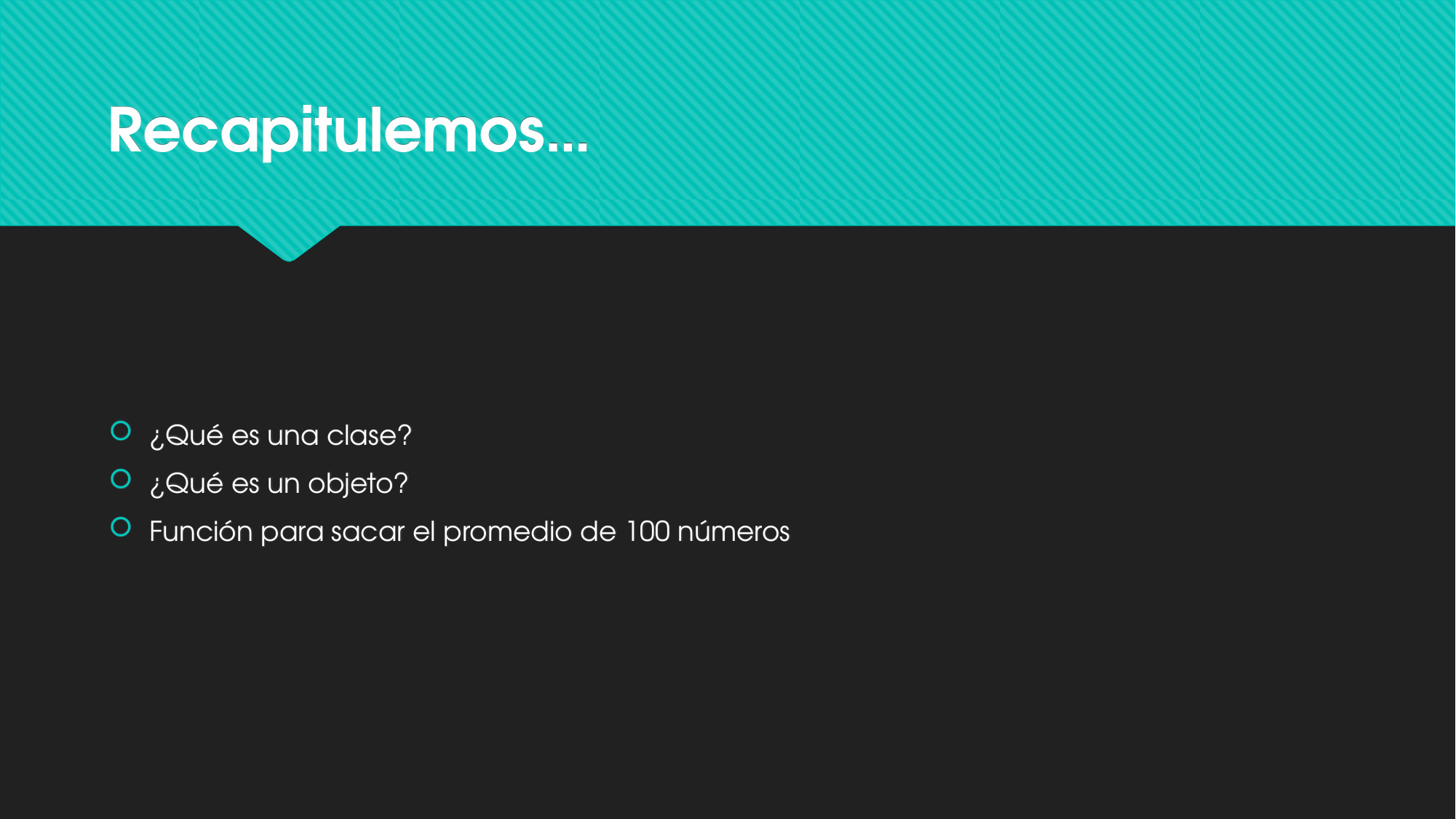

# Recapitulemos…
¿Qué es una clase?
¿Qué es un objeto?
Función para sacar el promedio de 100 números